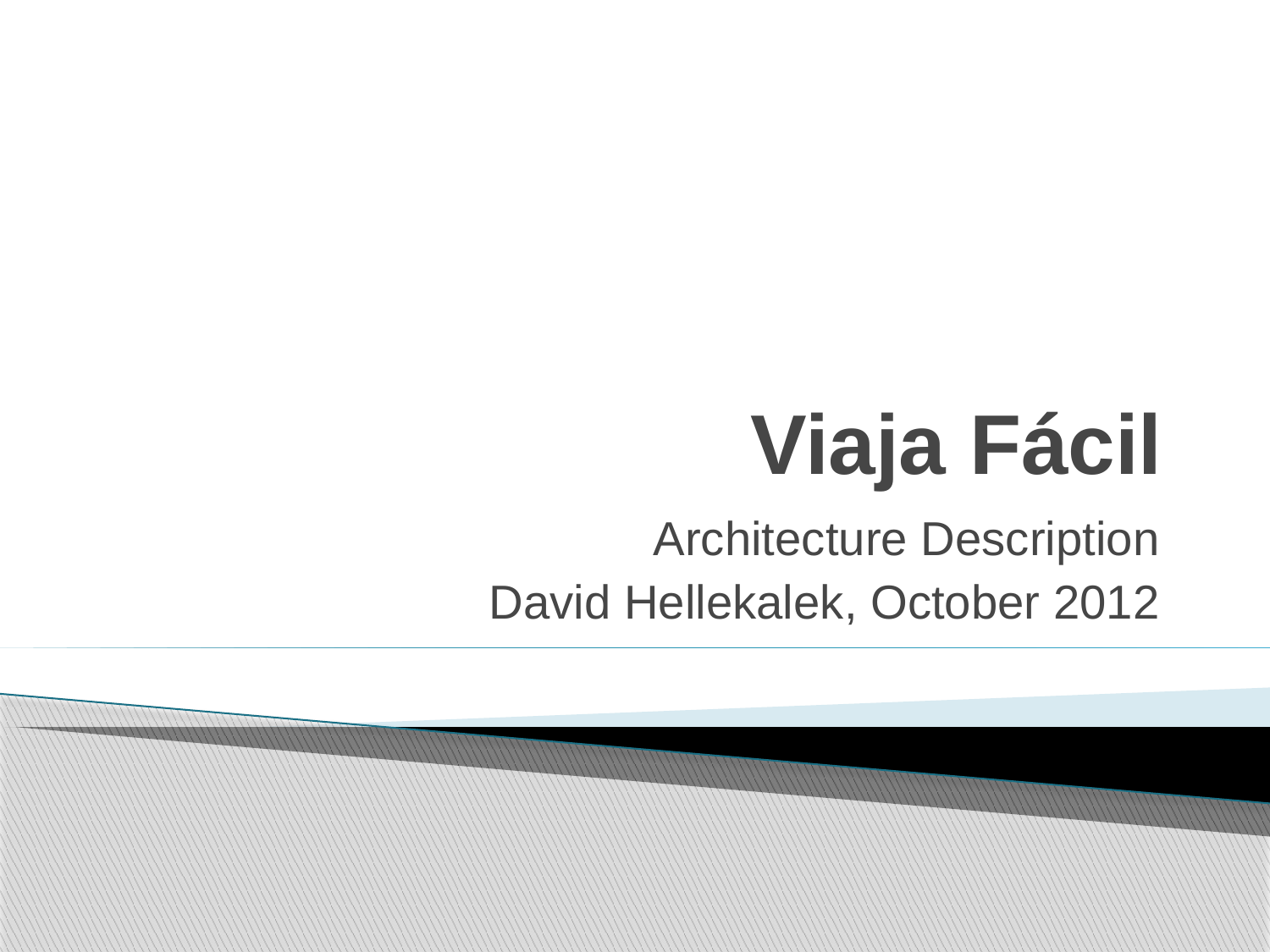

# Viaja Fácil
Architecture Description
David Hellekalek, October 2012